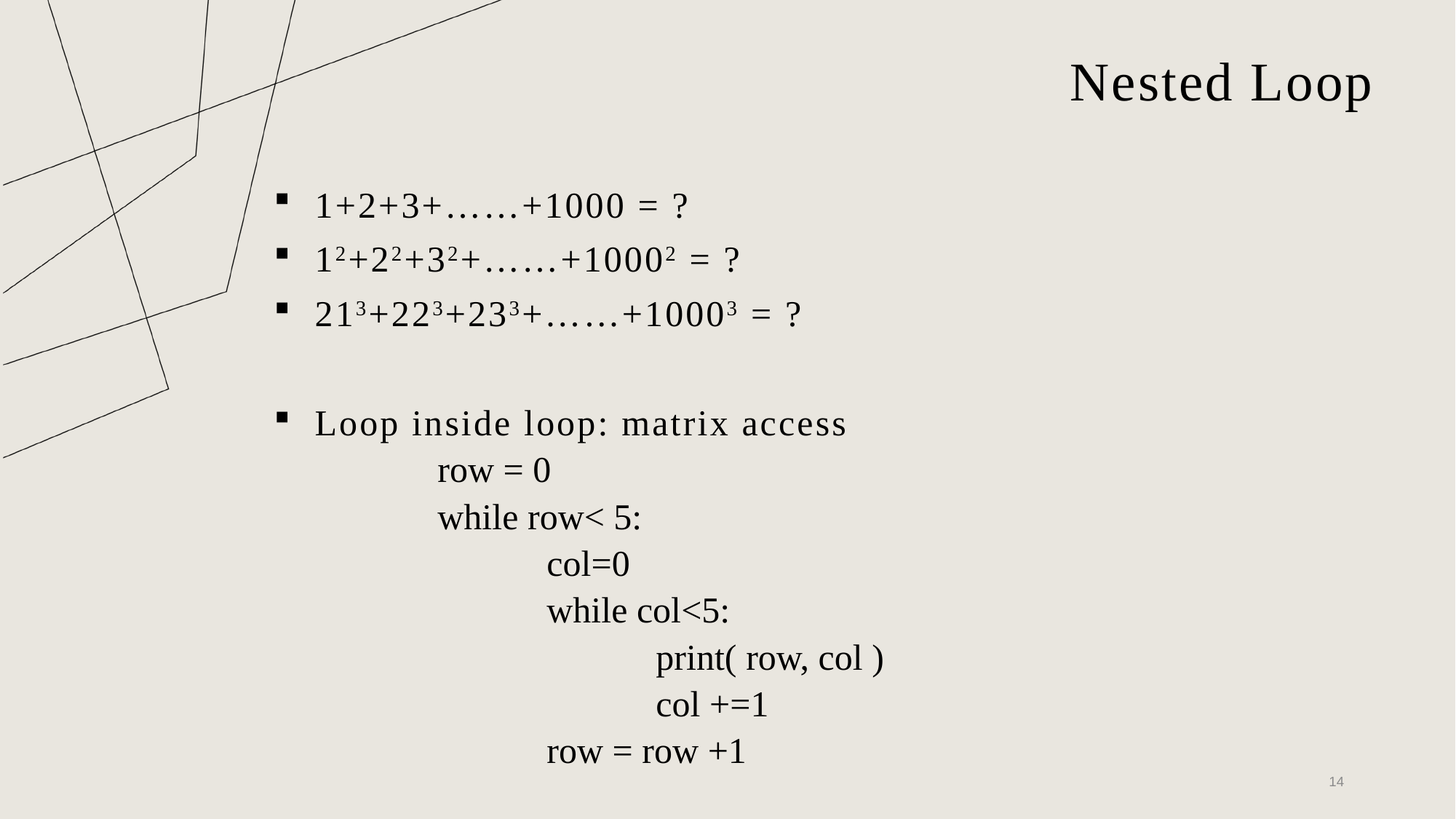

# Nested Loop
1+2+3+……+1000 = ?
12+22+32+……+10002 = ?
213+223+233+……+10003 = ?

Loop inside loop: matrix access
	row = 0
	while row< 5:
		col=0
		while col<5:
			print( row, col )
			col +=1
		row = row +1
14